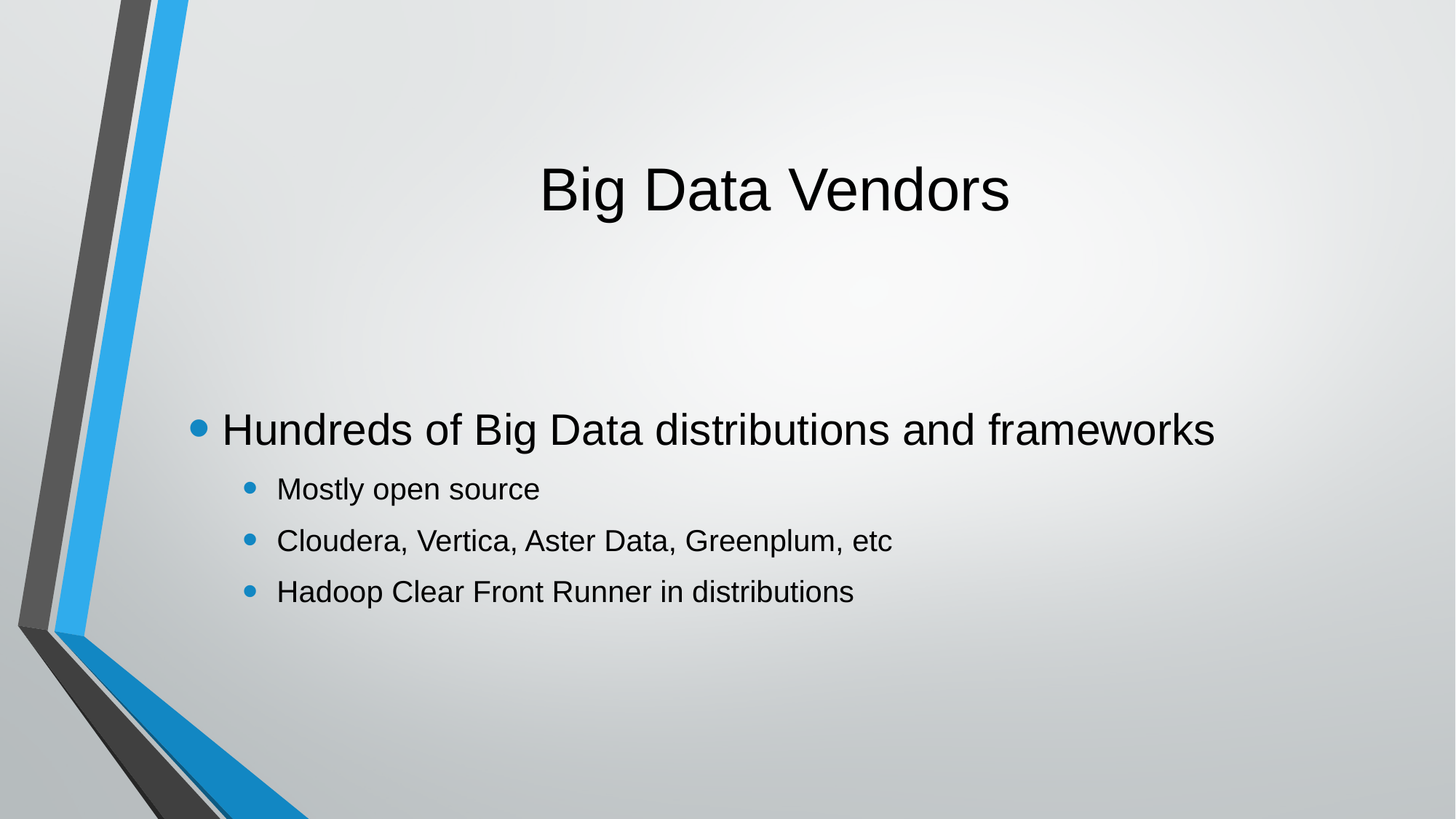

# Big Data Vendors
Hundreds of Big Data distributions and frameworks
Mostly open source
Cloudera, Vertica, Aster Data, Greenplum, etc
Hadoop Clear Front Runner in distributions